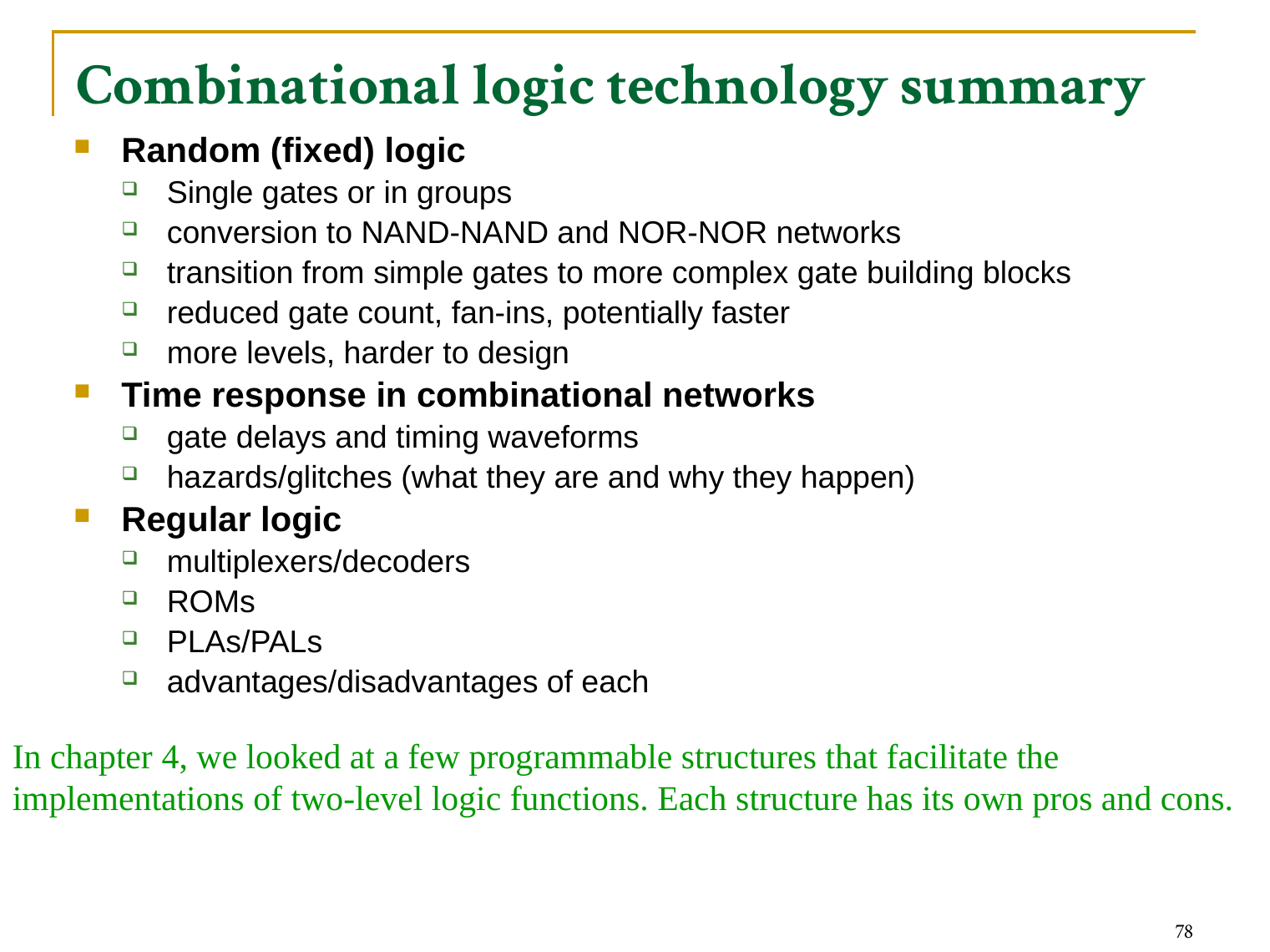

# Combinational logic technology summary
Random (fixed) logic
Single gates or in groups
conversion to NAND-NAND and NOR-NOR networks
transition from simple gates to more complex gate building blocks
reduced gate count, fan-ins, potentially faster
more levels, harder to design
Time response in combinational networks
gate delays and timing waveforms
hazards/glitches (what they are and why they happen)
Regular logic
multiplexers/decoders
ROMs
PLAs/PALs
advantages/disadvantages of each
In chapter 4, we looked at a few programmable structures that facilitate the implementations of two-level logic functions. Each structure has its own pros and cons.
78